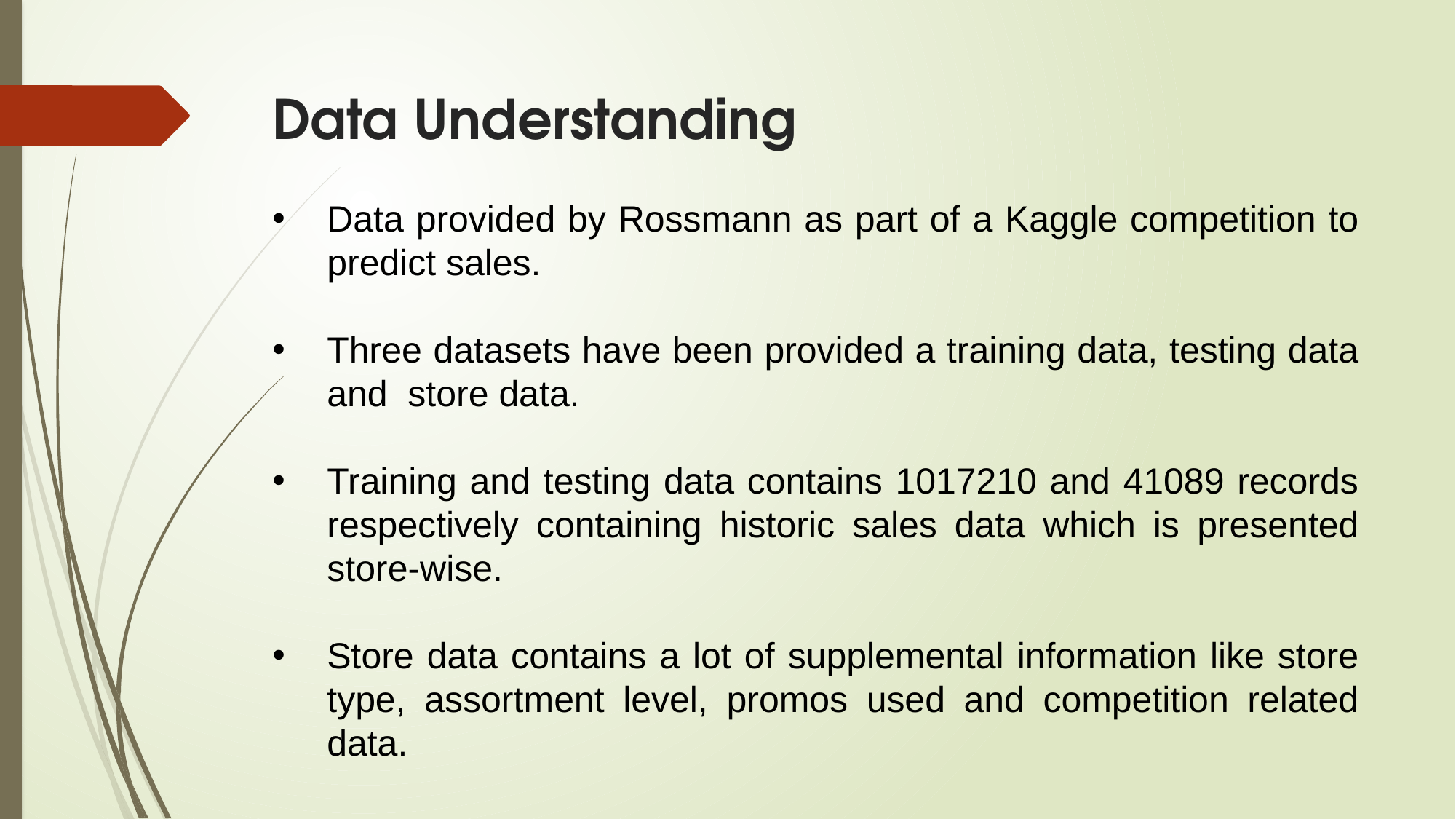

Data Understanding
Data provided by Rossmann as part of a Kaggle competition to predict sales.

Three datasets have been provided a training data, testing data and  store data.

Training and testing data contains 1017210 and 41089 records respectively containing historic sales data which is presented store-wise.

Store data contains a lot of supplemental information like store type, assortment level, promos used and competition related data.